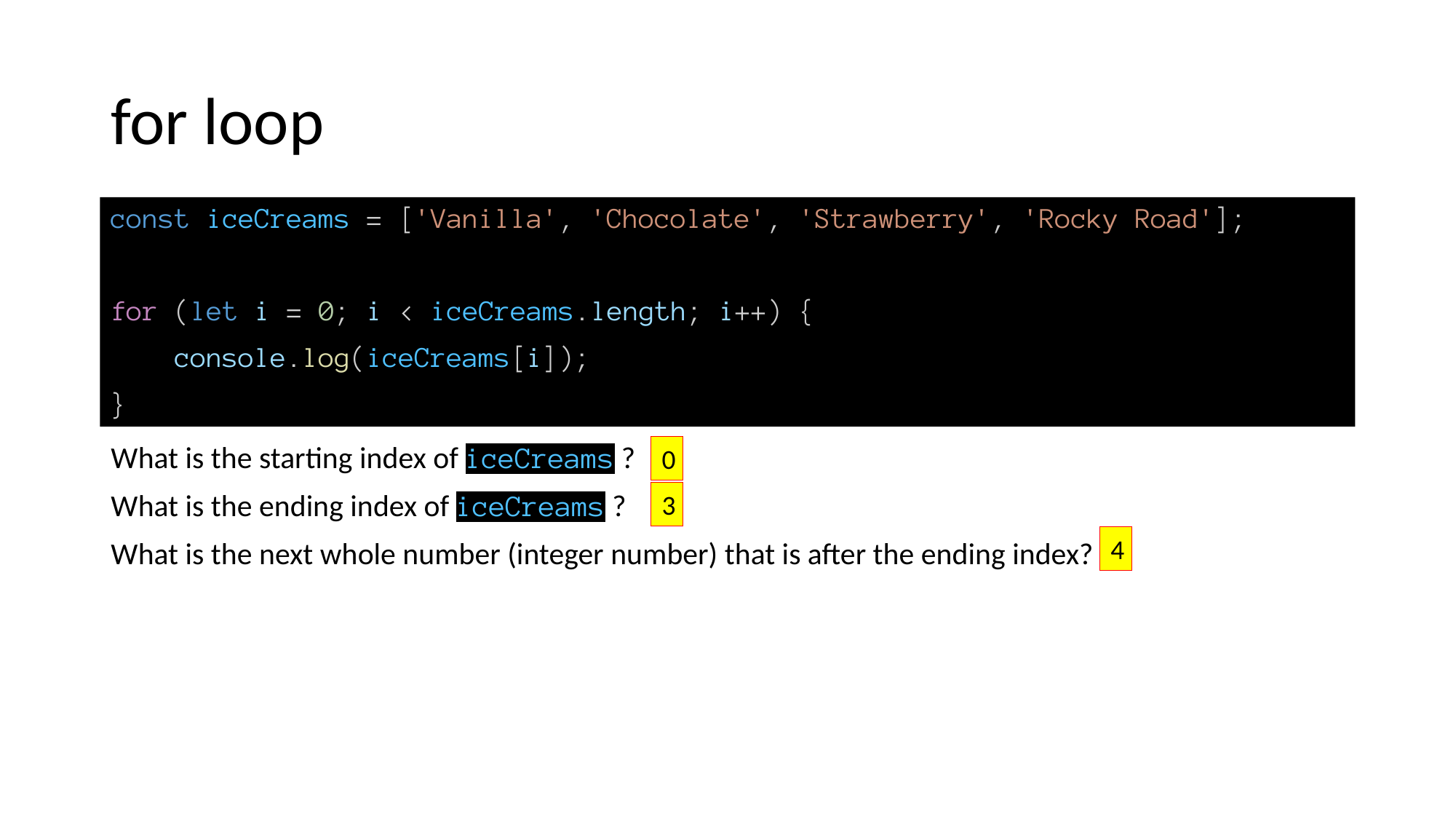

# for loop
const iceCreams = ['Vanilla', 'Chocolate', 'Strawberry', 'Rocky Road'];

for (let i = 0; i < iceCreams.length; i++) {
    console.log(iceCreams[i]);
}

0
What is the starting index of iceCreams ?
What is the ending index of iceCreams ?
What is the next whole number (integer number) that is after the ending index?

3
4